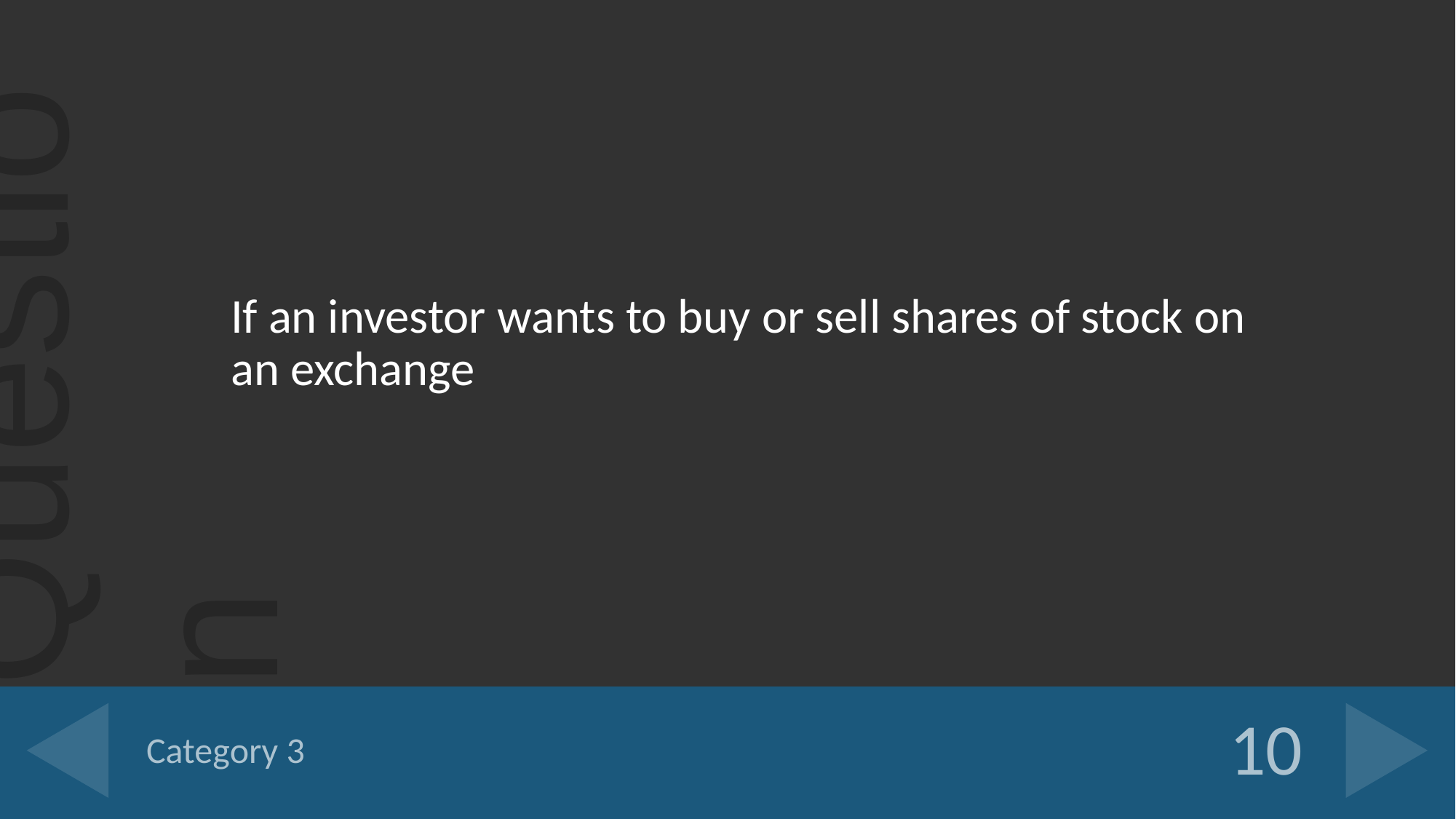

If an investor wants to buy or sell shares of stock on an exchange
# Category 3
10